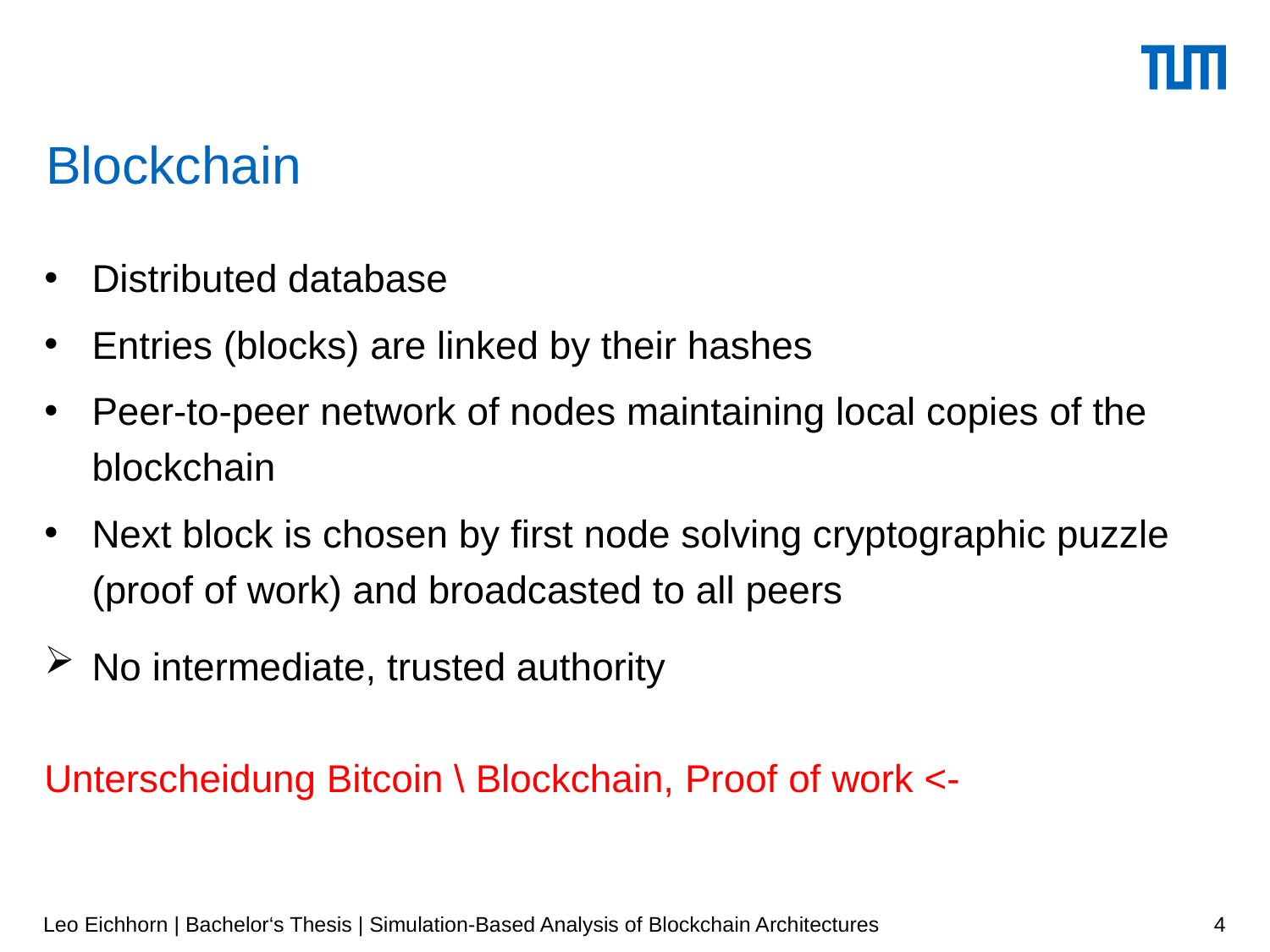

Blockchain
Distributed database
Entries (blocks) are linked by their hashes
Peer-to-peer network of nodes maintaining local copies of the blockchain
Next block is chosen by first node solving cryptographic puzzle (proof of work) and broadcasted to all peers
No intermediate, trusted authority

Unterscheidung Bitcoin \ Blockchain, Proof of work <-

Leo Eichhorn | Bachelor‘s Thesis | Simulation-Based Analysis of Blockchain Architectures
4